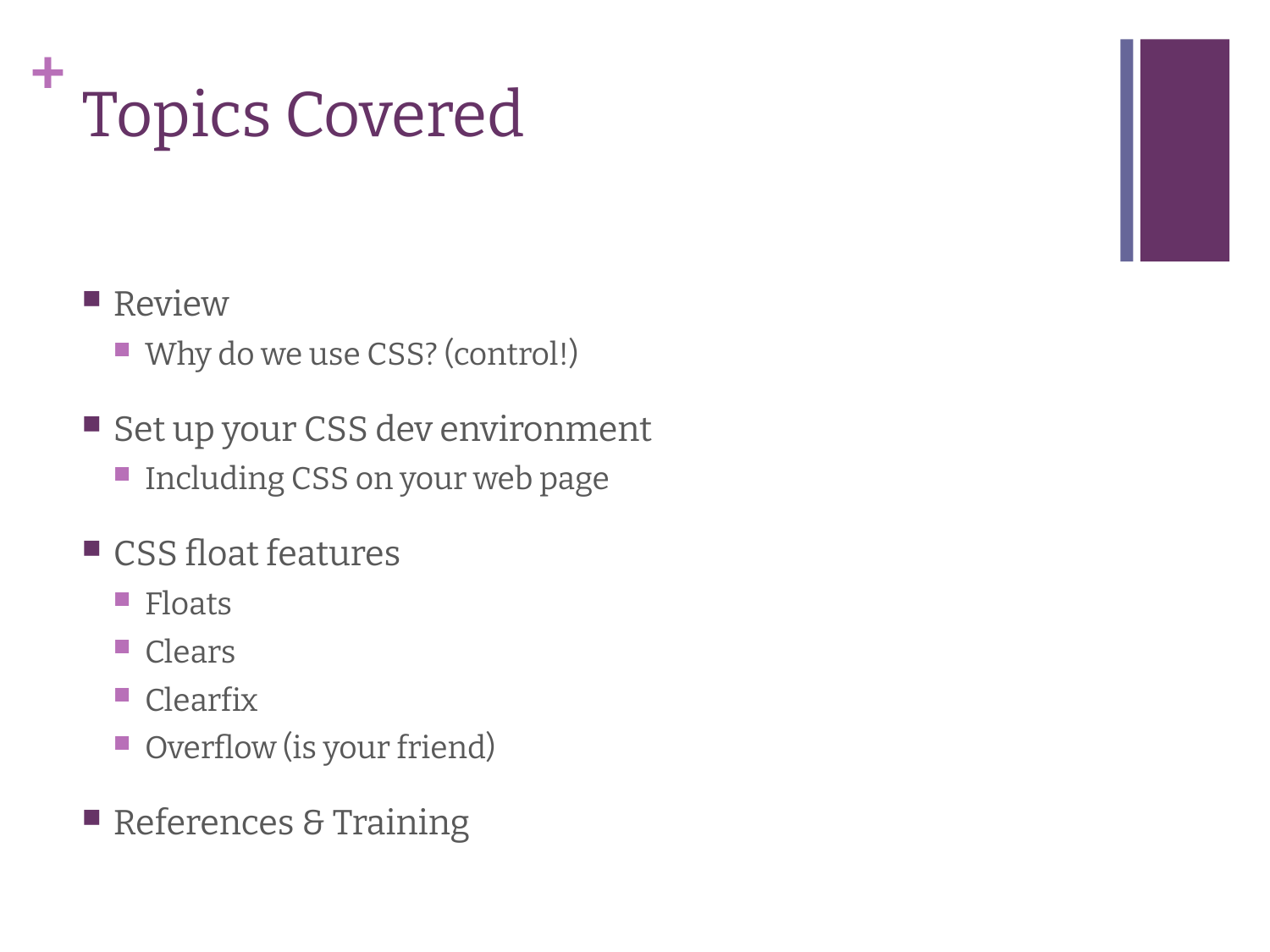

# Topics Covered
Review
Why do we use CSS? (control!)
Set up your CSS dev environment
Including CSS on your web page
CSS float features
Floats
Clears
Clearfix
Overflow (is your friend)
References & Training